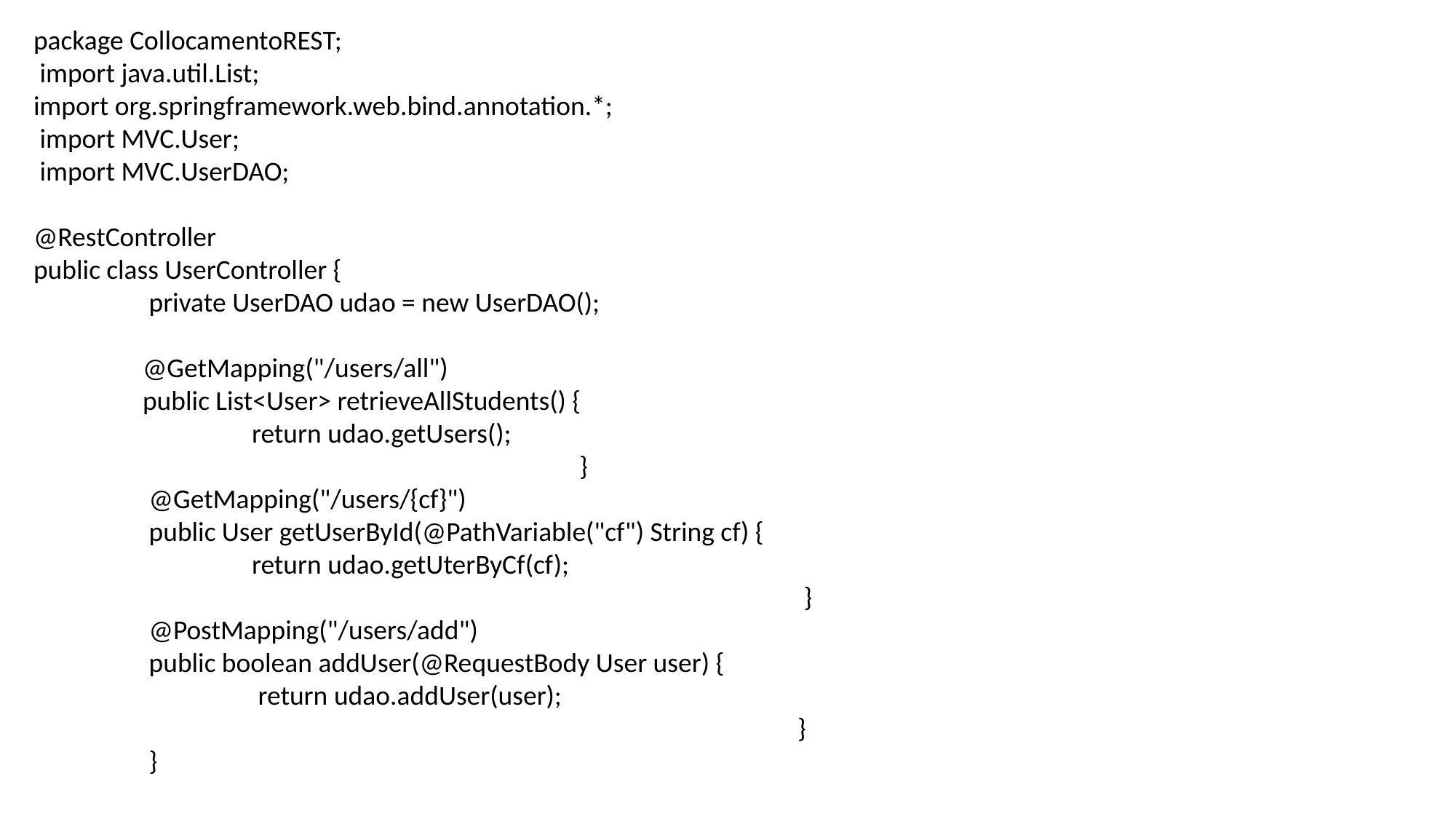

package CollocamentoREST;
 import java.util.List;
import org.springframework.web.bind.annotation.*;
 import MVC.User;
 import MVC.UserDAO;

@RestController
public class UserController {
	 private UserDAO udao = new UserDAO();

	@GetMapping("/users/all")
	public List<User> retrieveAllStudents() {
		return udao.getUsers();
					}
	 @GetMapping("/users/{cf}")
	 public User getUserById(@PathVariable("cf") String cf) {
 		return udao.getUterByCf(cf);
							 }
	 @PostMapping("/users/add")
	 public boolean addUser(@RequestBody User user) {
		 return udao.addUser(user);
							}
	 }